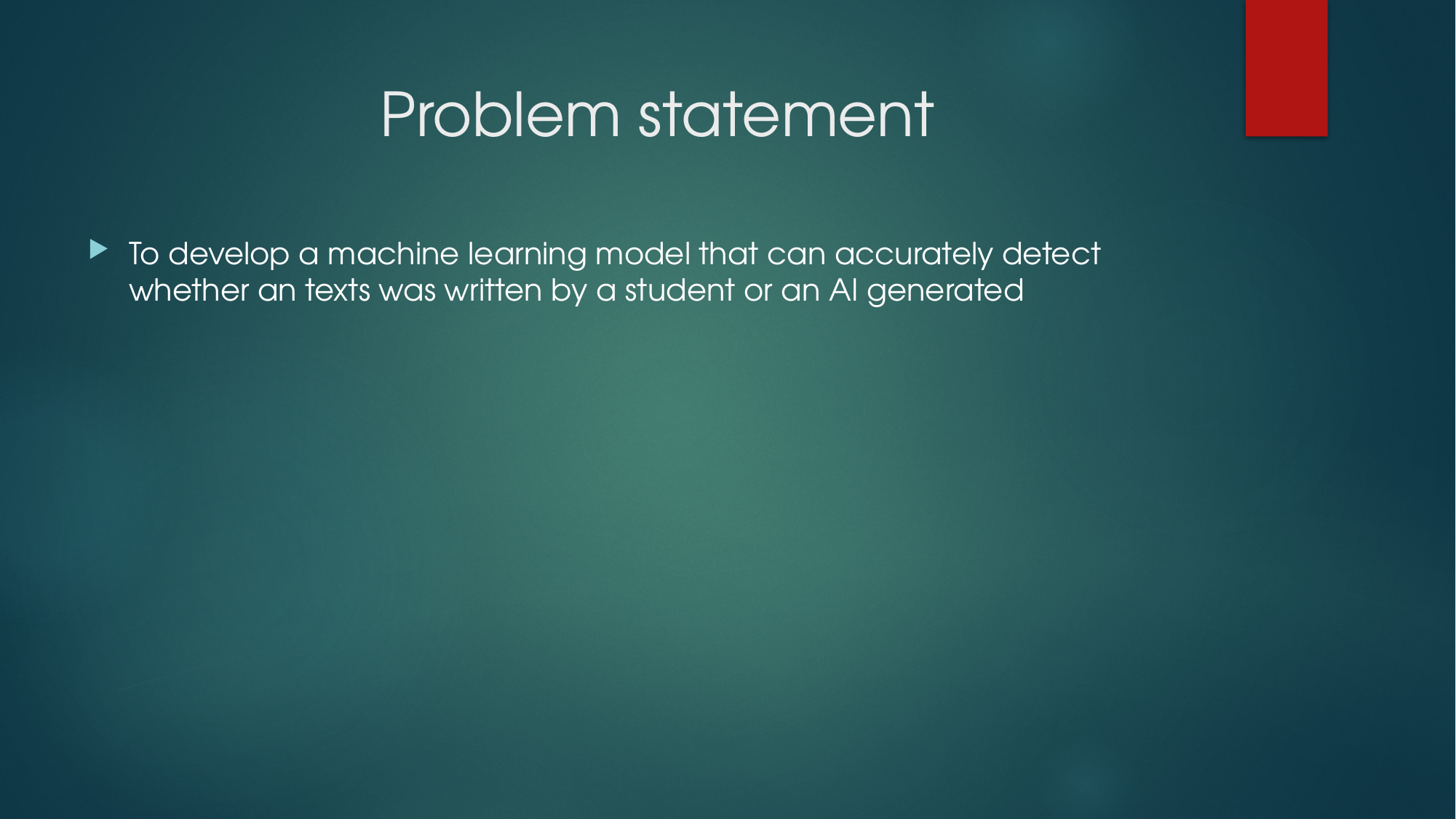

# Problem statement
To develop a machine learning model that can accurately detect whether an texts was written by a student or an AI generated